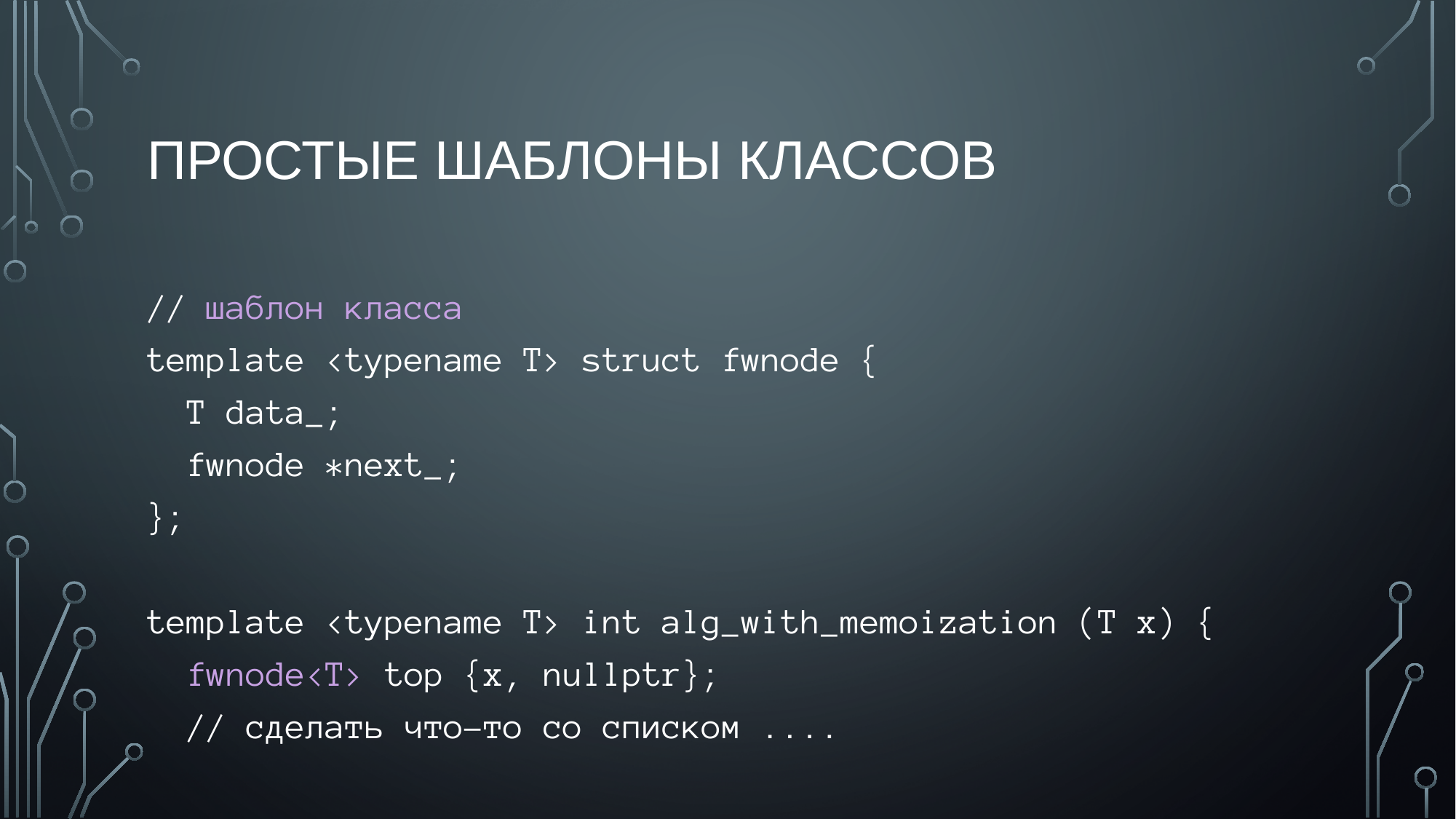

# Простые шаблоны классов
// шаблон класса
template <typename T> struct fwnode {
  T data_;
  fwnode *next_;
};
template <typename T> int alg_with_memoization (T x) {
  fwnode<T> top {x, nullptr};
  // сделать что-то со списком ....